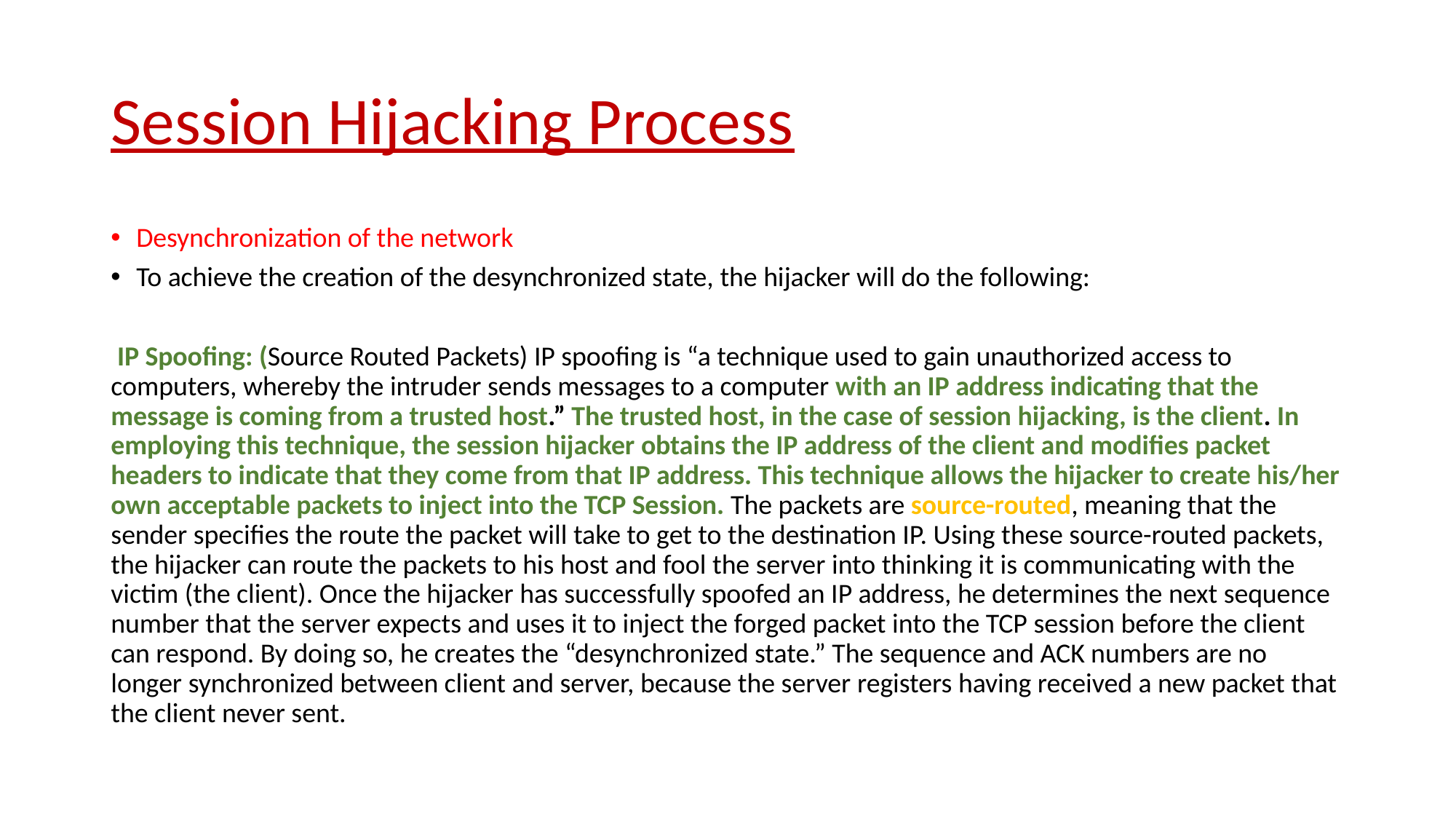

# Session Hijacking Process
Desynchronization of the network
To achieve the creation of the desynchronized state, the hijacker will do the following:

 IP Spoofing: (Source Routed Packets) IP spoofing is “a technique used to gain unauthorized access to computers, whereby the intruder sends messages to a computer with an IP address indicating that the message is coming from a trusted host.” The trusted host, in the case of session hijacking, is the client. In employing this technique, the session hijacker obtains the IP address of the client and modifies packet headers to indicate that they come from that IP address. This technique allows the hijacker to create his/her own acceptable packets to inject into the TCP Session. The packets are source-routed, meaning that the sender specifies the route the packet will take to get to the destination IP. Using these source-routed packets, the hijacker can route the packets to his host and fool the server into thinking it is communicating with the victim (the client). Once the hijacker has successfully spoofed an IP address, he determines the next sequence number that the server expects and uses it to inject the forged packet into the TCP session before the client can respond. By doing so, he creates the “desynchronized state.” The sequence and ACK numbers are no longer synchronized between client and server, because the server registers having received a new packet that the client never sent.